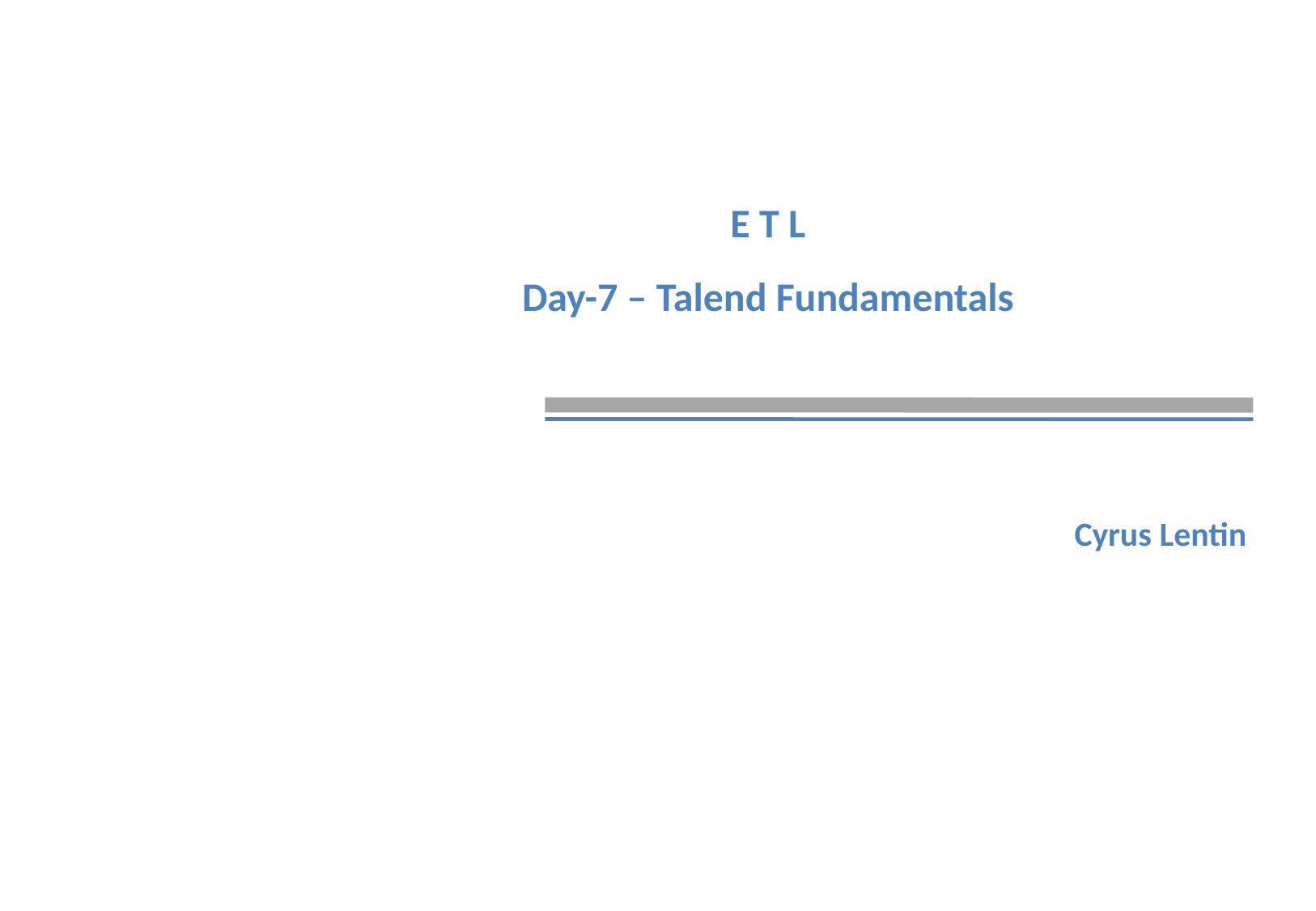

# E T L Day-7 – Talend Fundamentals
Cyrus Lentin